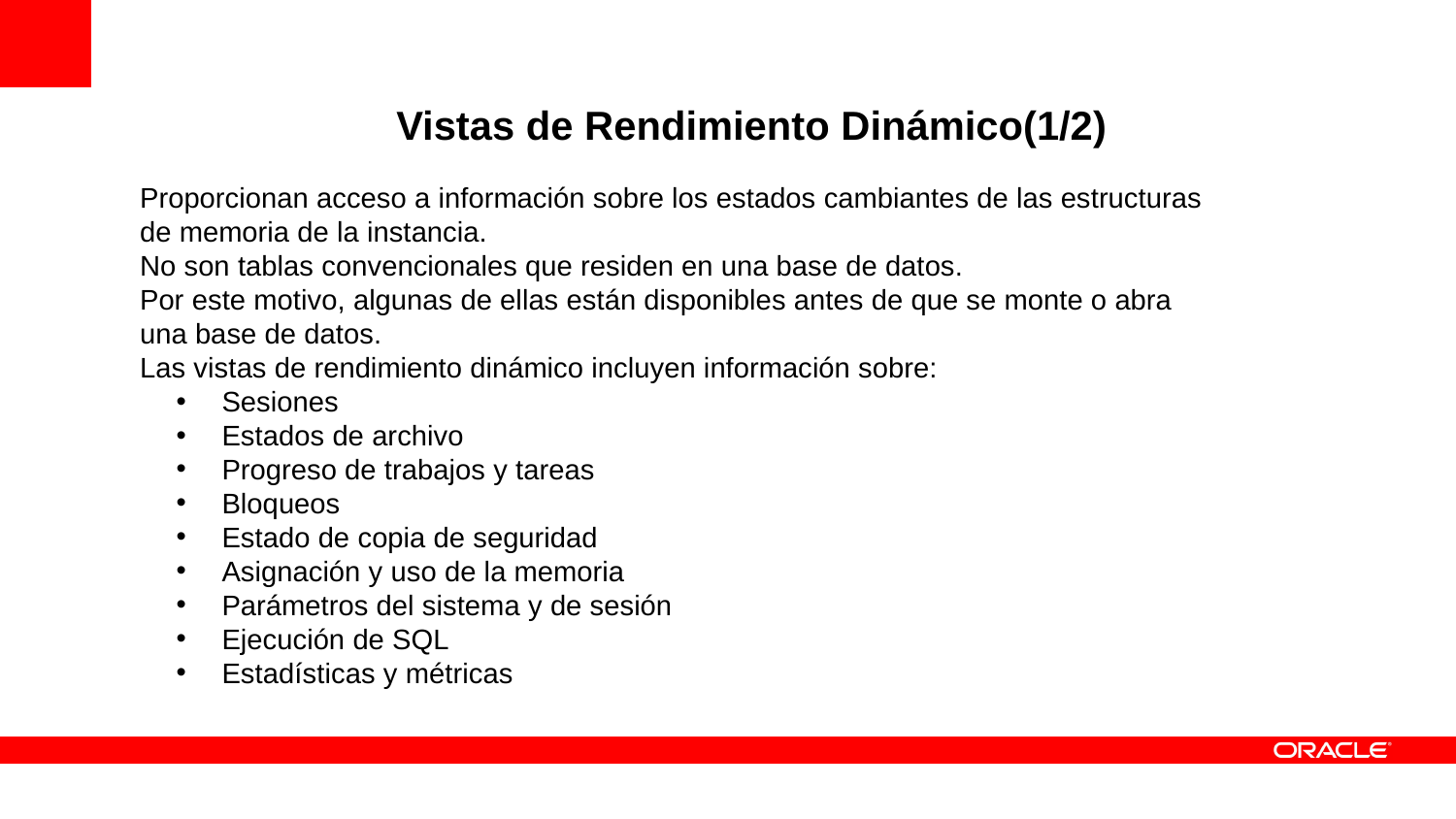

Vistas de Rendimiento Dinámico(1/2)
Proporcionan acceso a información sobre los estados cambiantes de las estructuras
de memoria de la instancia.
No son tablas convencionales que residen en una base de datos.
Por este motivo, algunas de ellas están disponibles antes de que se monte o abra
una base de datos.
Las vistas de rendimiento dinámico incluyen información sobre:
Sesiones
Estados de archivo
Progreso de trabajos y tareas
Bloqueos
Estado de copia de seguridad
Asignación y uso de la memoria
Parámetros del sistema y de sesión
Ejecución de SQL
Estadísticas y métricas